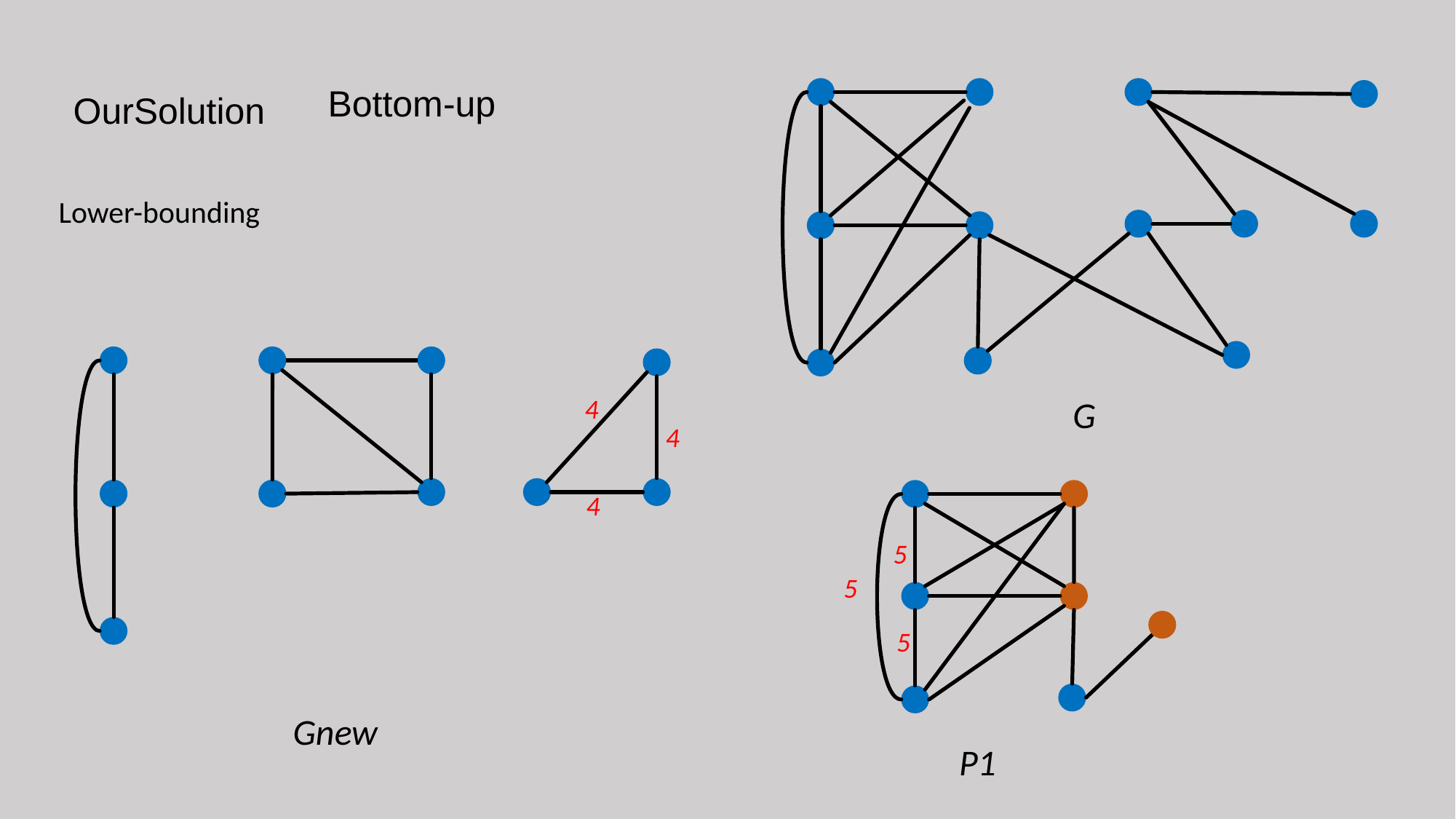

OurSolution
Bottom-up

Lower-bounding

4
4
4

G

5
5
5

Gnew
P1